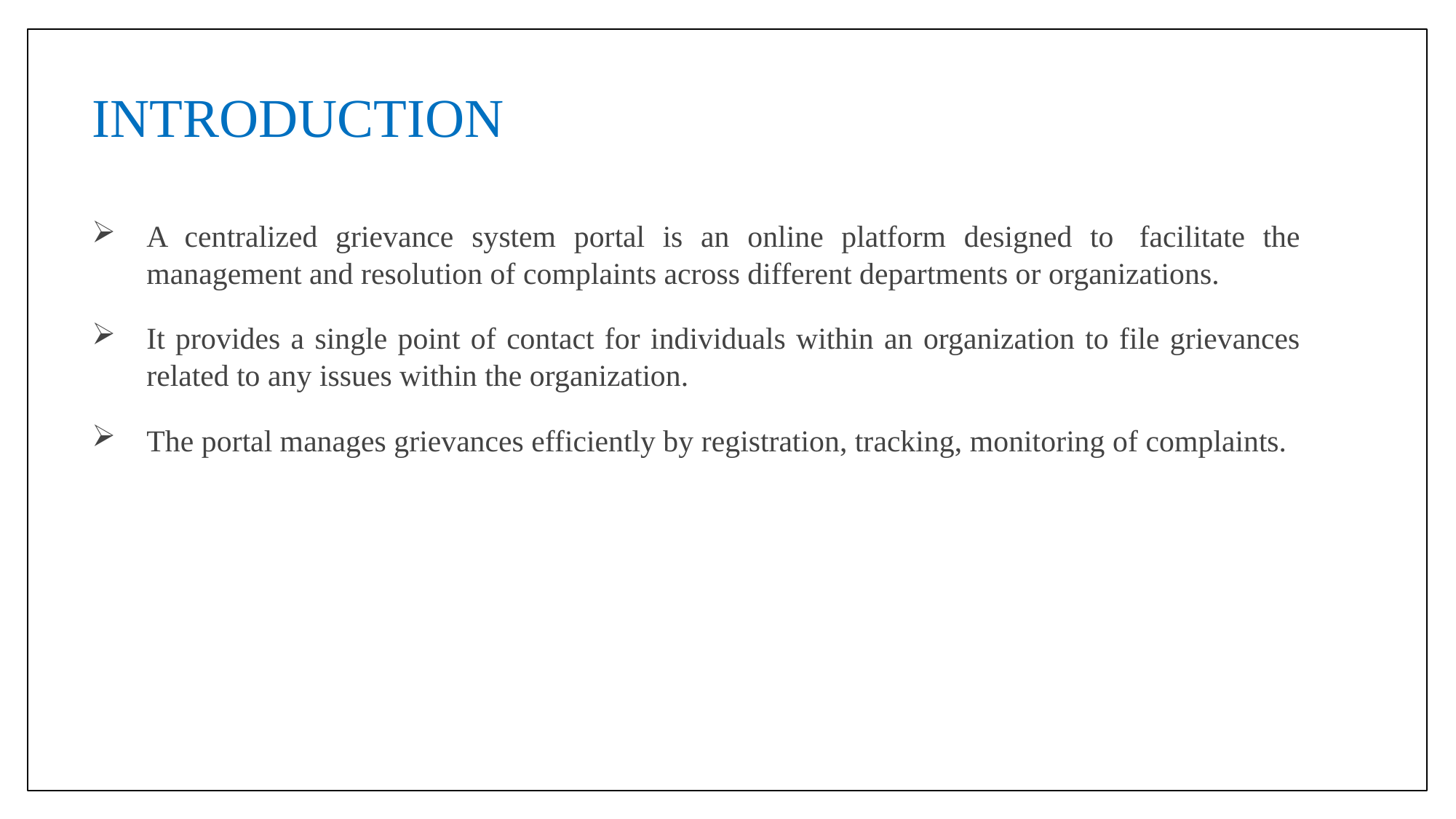

INTRODUCTION
A centralized grievance system portal is an online platform designed to  facilitate the management and resolution of complaints across different departments or organizations.

It provides a single point of contact for individuals within an organization to file grievances related to any issues within the organization.

The portal manages grievances efficiently by registration, tracking, monitoring of complaints.